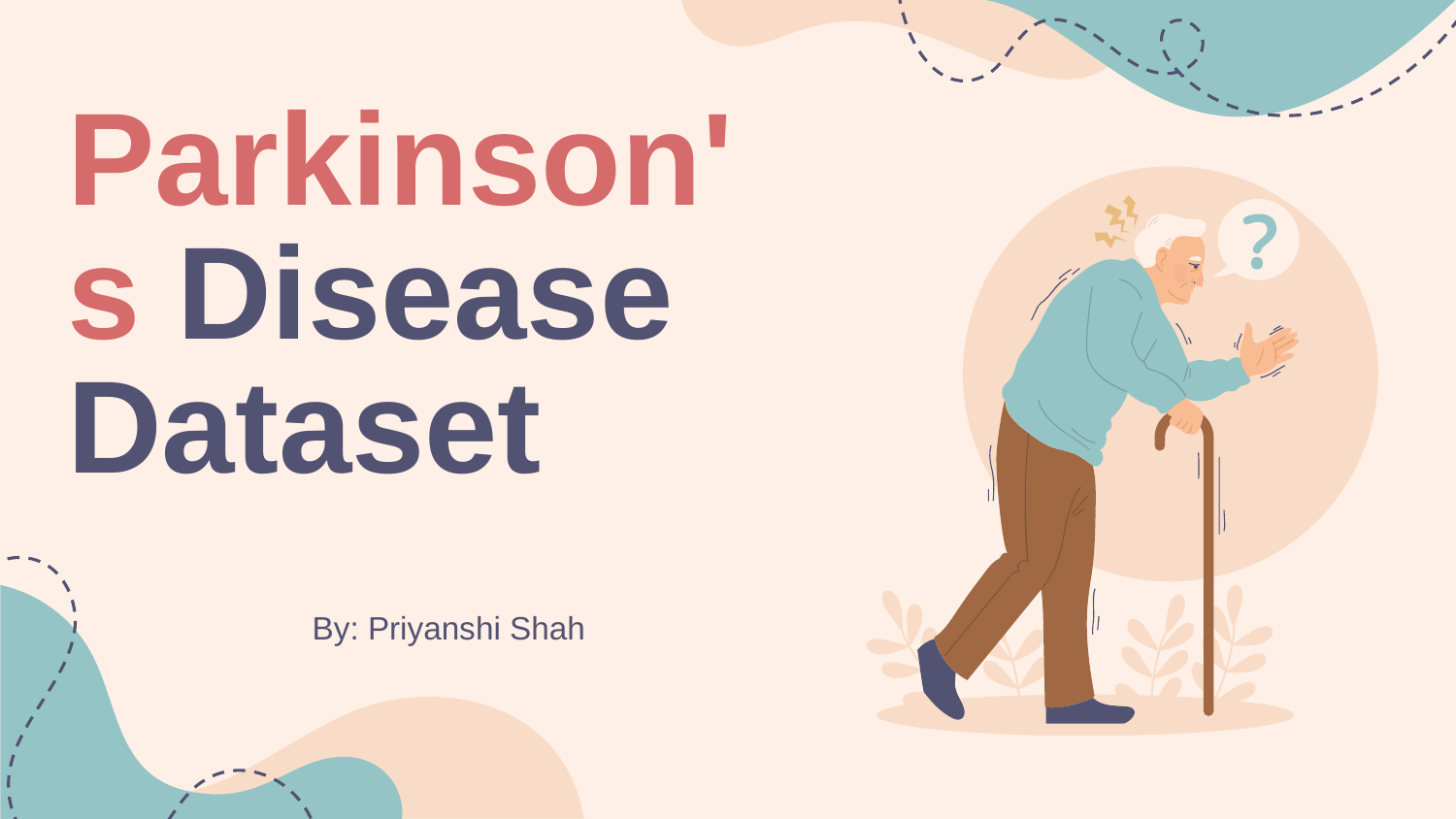

# Parkinson's Disease Dataset

By: Priyanshi Shah